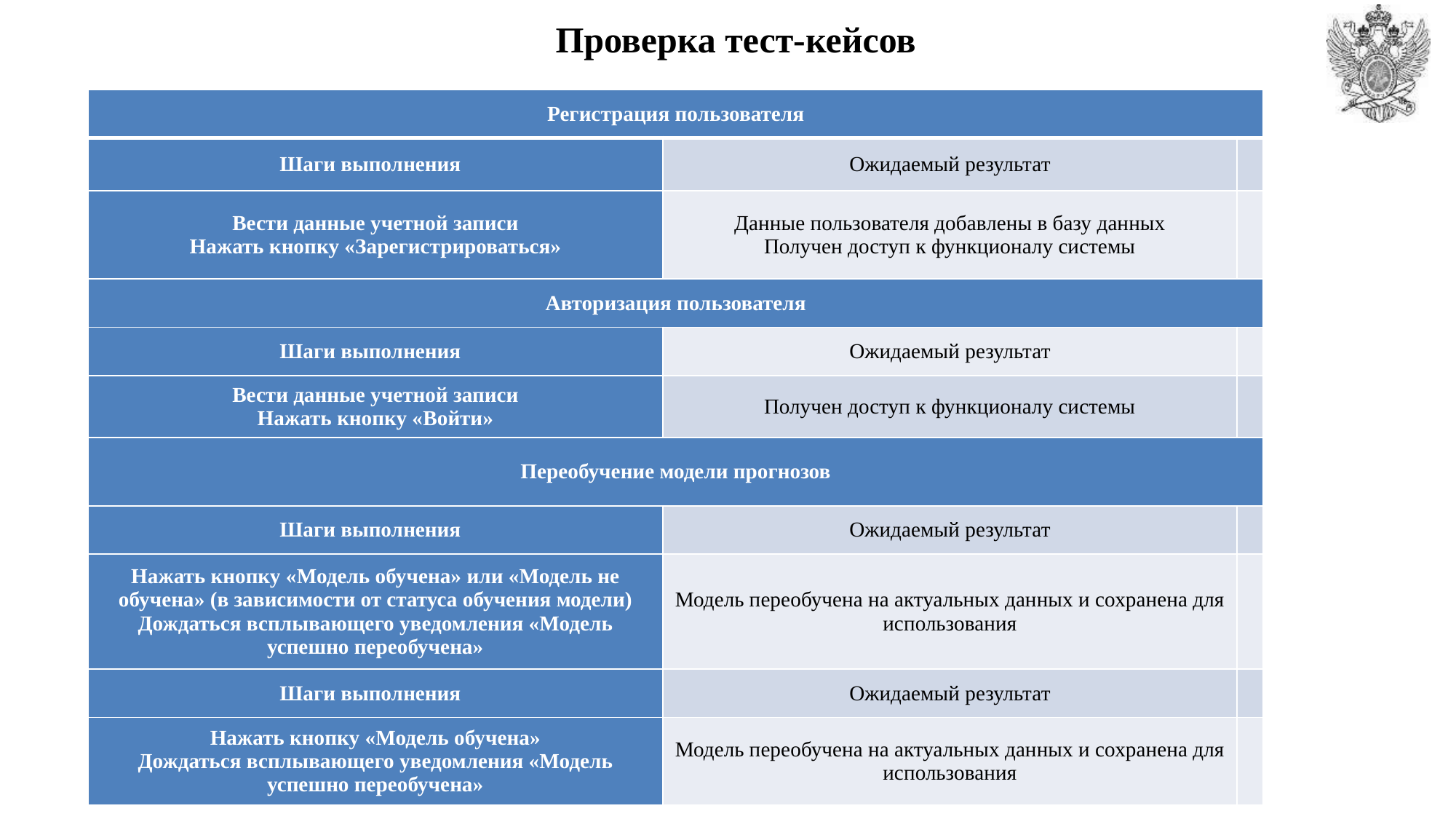

# Проверка тест-кейсов
| Регистрация пользователя |  |  |  |
| --- | --- | --- | --- |
| Шаги выполнения | Ожидаемый результат |  |  |
| Вести данные учетной записи Нажать кнопку «Зарегистрироваться» | Данные пользователя добавлены в базу данных Получен доступ к функционалу системы |  |  |
| Авторизация пользователя |  |  |  |
| Шаги выполнения | Ожидаемый результат |  |  |
| Вести данные учетной записи Нажать кнопку «Войти» | Получен доступ к функционалу системы |  |  |
| Переобучение модели прогнозов |  |  |  |
| Шаги выполнения | Ожидаемый результат |  |  |
| Нажать кнопку «Модель обучена» или «Модель не обучена» (в зависимости от статуса обучения модели) Дождаться всплывающего уведомления «Модель успешно переобучена» | Модель переобучена на актуальных данных и сохранена для использования |  |  |
| Шаги выполнения | Ожидаемый результат |  |  |
| Нажать кнопку «Модель обучена» Дождаться всплывающего уведомления «Модель успешно переобучена» | Модель переобучена на актуальных данных и сохранена для использования |  |  |
17